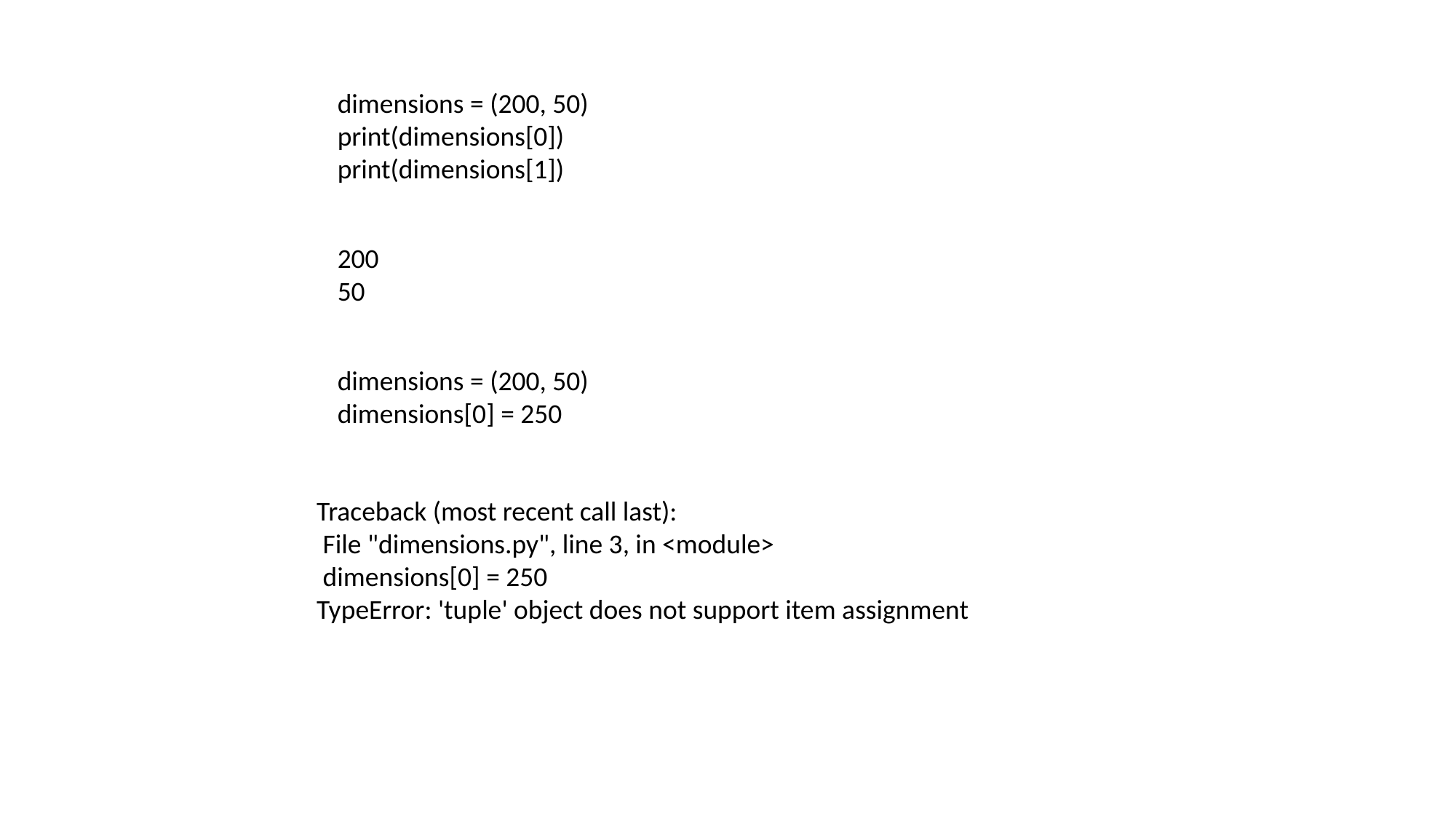

dimensions = (200, 50)
print(dimensions[0])
print(dimensions[1])
200
50
dimensions = (200, 50)
dimensions[0] = 250
Traceback (most recent call last):
 File "dimensions.py", line 3, in <module>
 dimensions[0] = 250
TypeError: 'tuple' object does not support item assignment